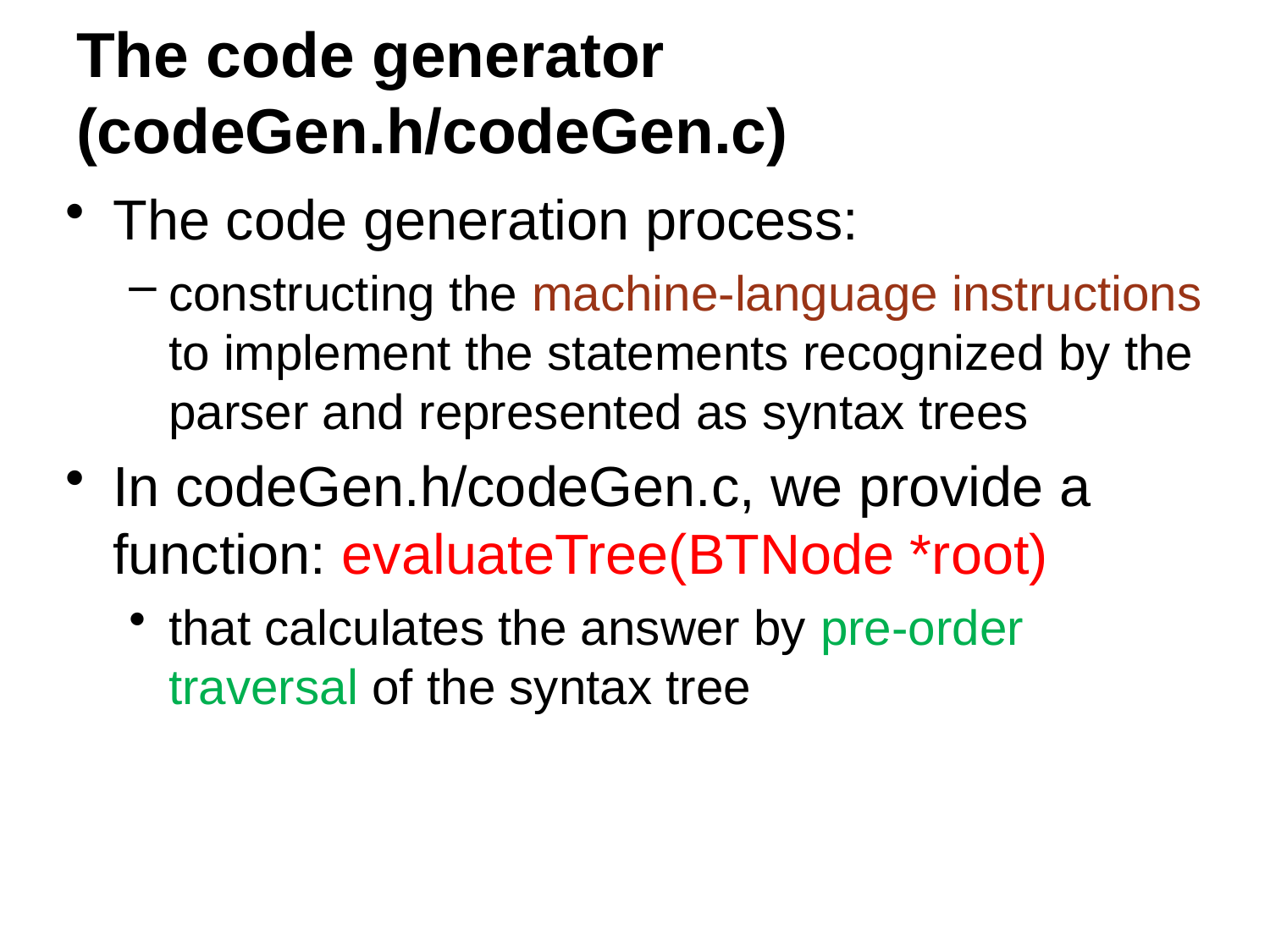

# The code generator (codeGen.h/codeGen.c)
The code generation process:
constructing the machine-language instructions to implement the statements recognized by the parser and represented as syntax trees
In codeGen.h/codeGen.c, we provide a function: evaluateTree(BTNode *root)
that calculates the answer by pre-order traversal of the syntax tree